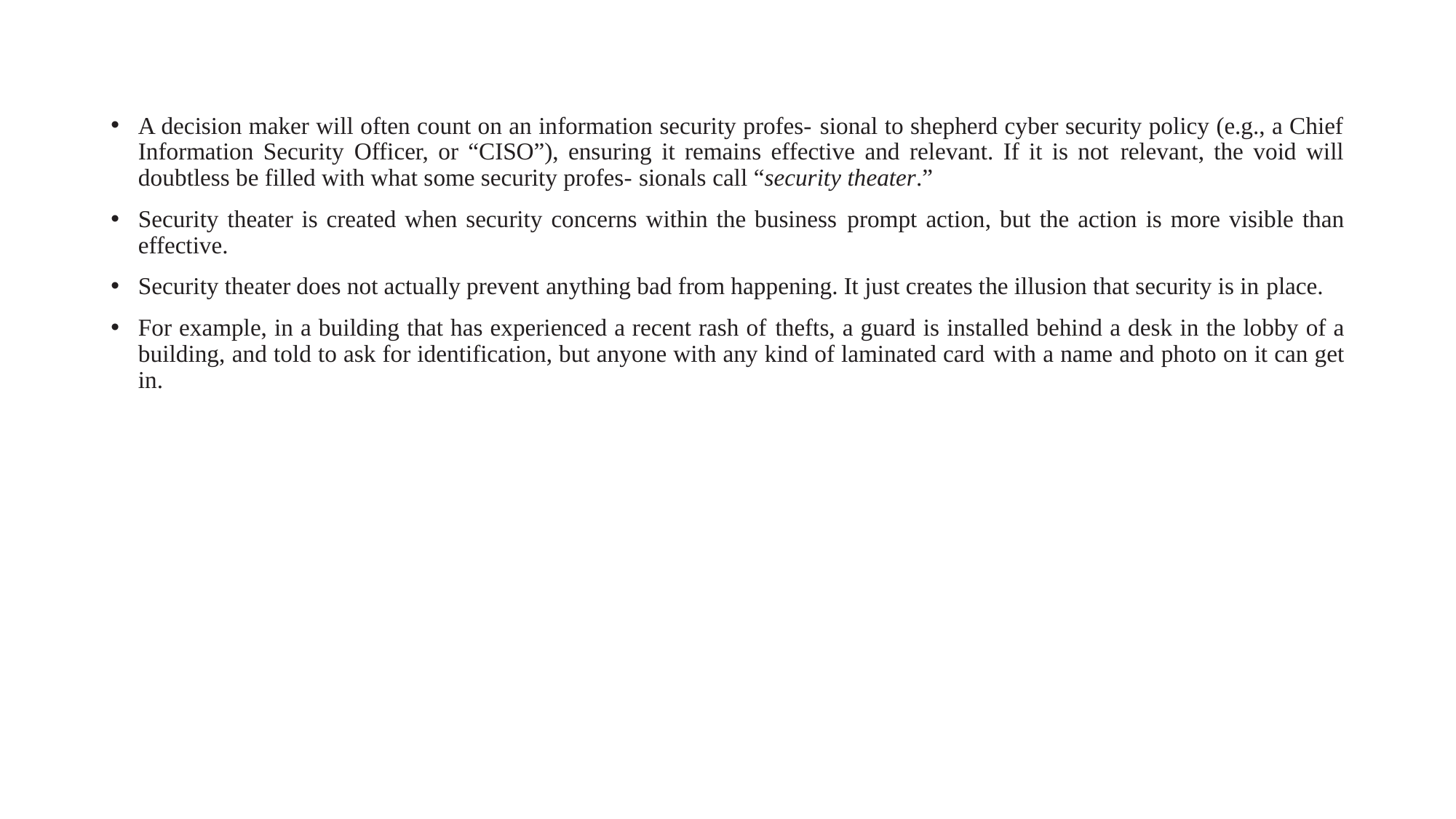

A decision maker will often count on an information security profes- sional to shepherd cyber security policy (e.g., a Chief Information Security Officer, or “CISO”), ensuring it remains effective and relevant. If it is not relevant, the void will doubtless be filled with what some security profes- sionals call “security theater.”
Security theater is created when security concerns within the business prompt action, but the action is more visible than effective.
Security theater does not actually prevent anything bad from happening. It just creates the illusion that security is in place.
For example, in a building that has experienced a recent rash of thefts, a guard is installed behind a desk in the lobby of a building, and told to ask for identification, but anyone with any kind of laminated card with a name and photo on it can get in.